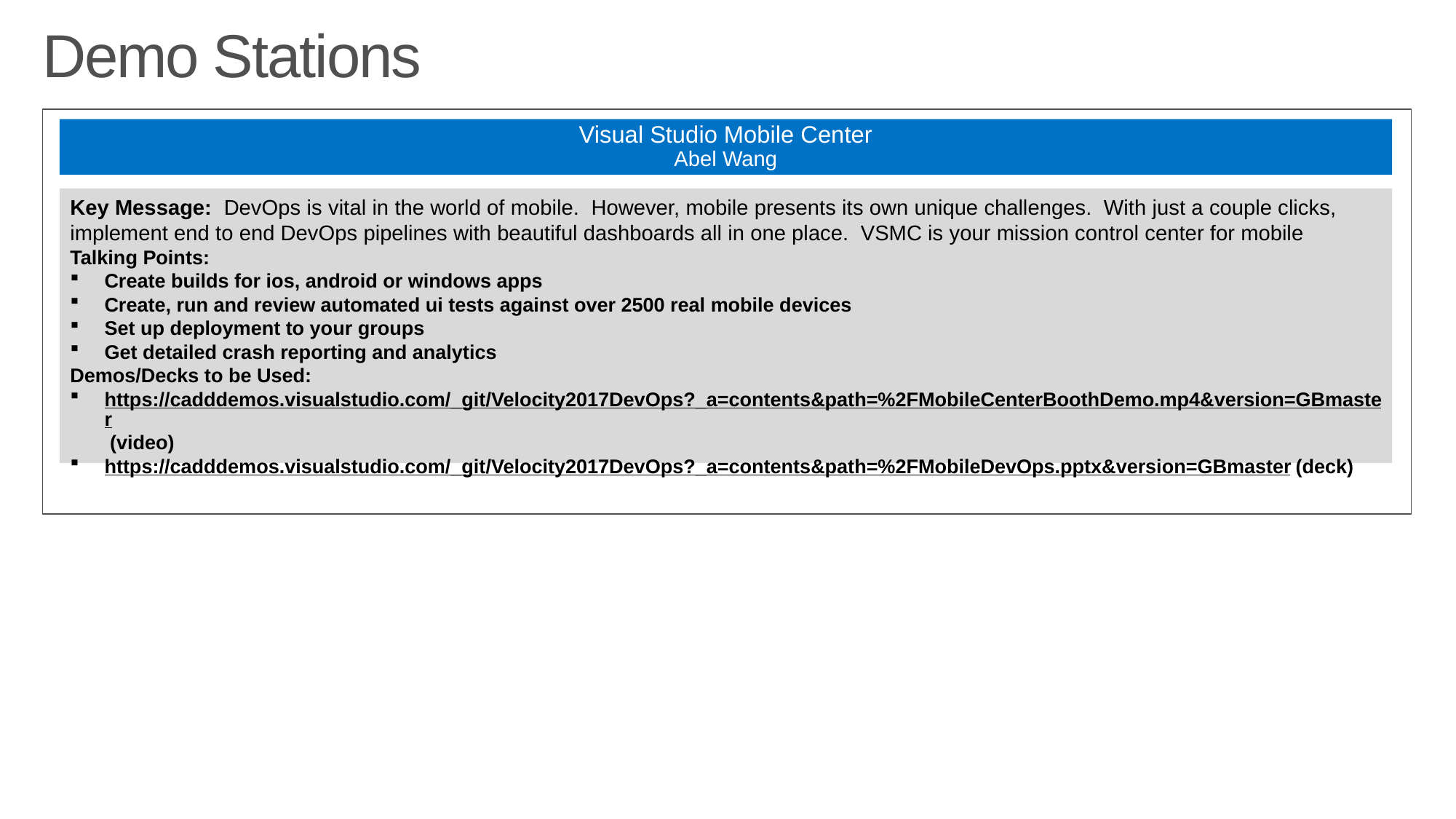

Demo Stations

Visual Studio Mobile Center
Abel Wang
Key Message:  DevOps is vital in the world of mobile.  However, mobile presents its own unique challenges.  With just a couple clicks, implement end to end DevOps pipelines with beautiful dashboards all in one place.  VSMC is your mission control center for mobile
Talking Points:
Create builds for ios, android or windows apps
Create, run and review automated ui tests against over 2500 real mobile devices
Set up deployment to your groups
Get detailed crash reporting and analytics
Demos/Decks to be Used:
https://cadddemos.visualstudio.com/_git/Velocity2017DevOps?_a=contents&path=%2FMobileCenterBoothDemo.mp4&version=GBmaster (video)
https://cadddemos.visualstudio.com/_git/Velocity2017DevOps?_a=contents&path=%2FMobileDevOps.pptx&version=GBmaster (deck)